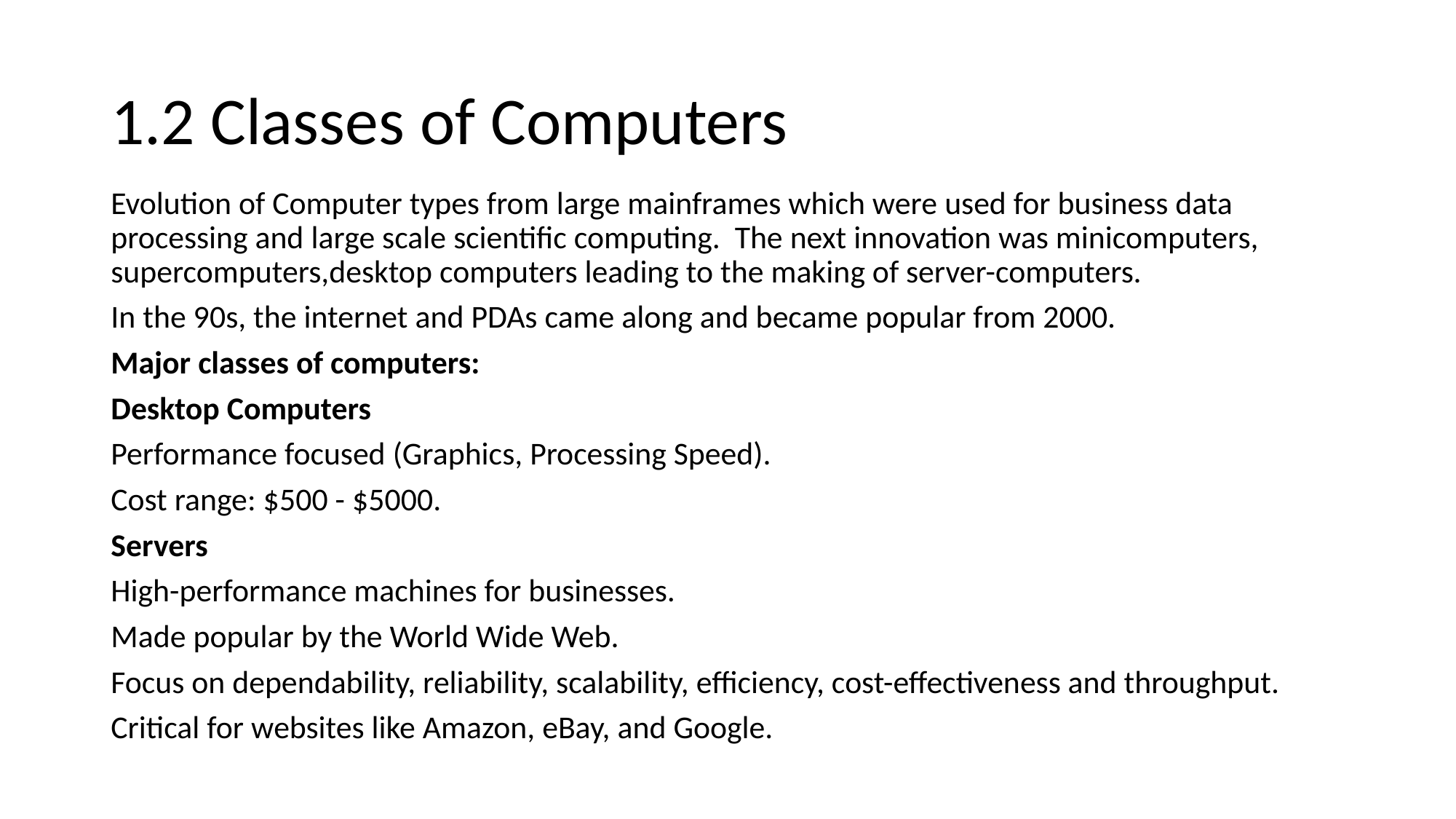

# 1.2 Classes of Computers
Evolution of Computer types from large mainframes which were used for business data processing and large scale scientific computing.  The next innovation was minicomputers, supercomputers,desktop computers leading to the making of server-computers.
In the 90s, the internet and PDAs came along and became popular from 2000.
Major classes of computers:
Desktop Computers
Performance focused (Graphics, Processing Speed).
Cost range: $500 - $5000.
Servers
High-performance machines for businesses.
Made popular by the World Wide Web.
Focus on dependability, reliability, scalability, efficiency, cost-effectiveness and throughput.
Critical for websites like Amazon, eBay, and Google.